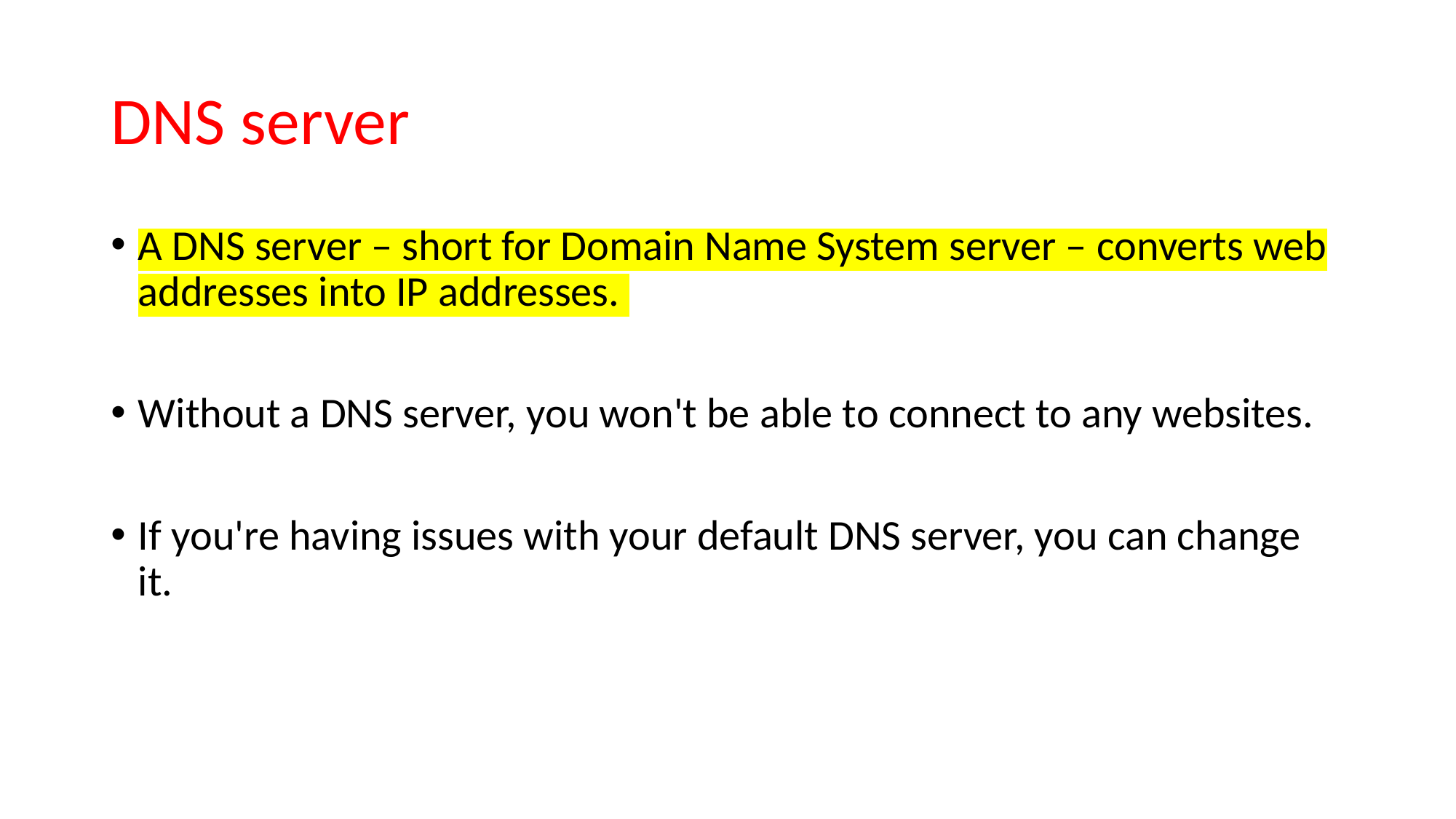

# DNS server
A DNS server – short for Domain Name System server – converts web addresses into IP addresses.

Without a DNS server, you won't be able to connect to any websites.

If you're having issues with your default DNS server, you can change it.